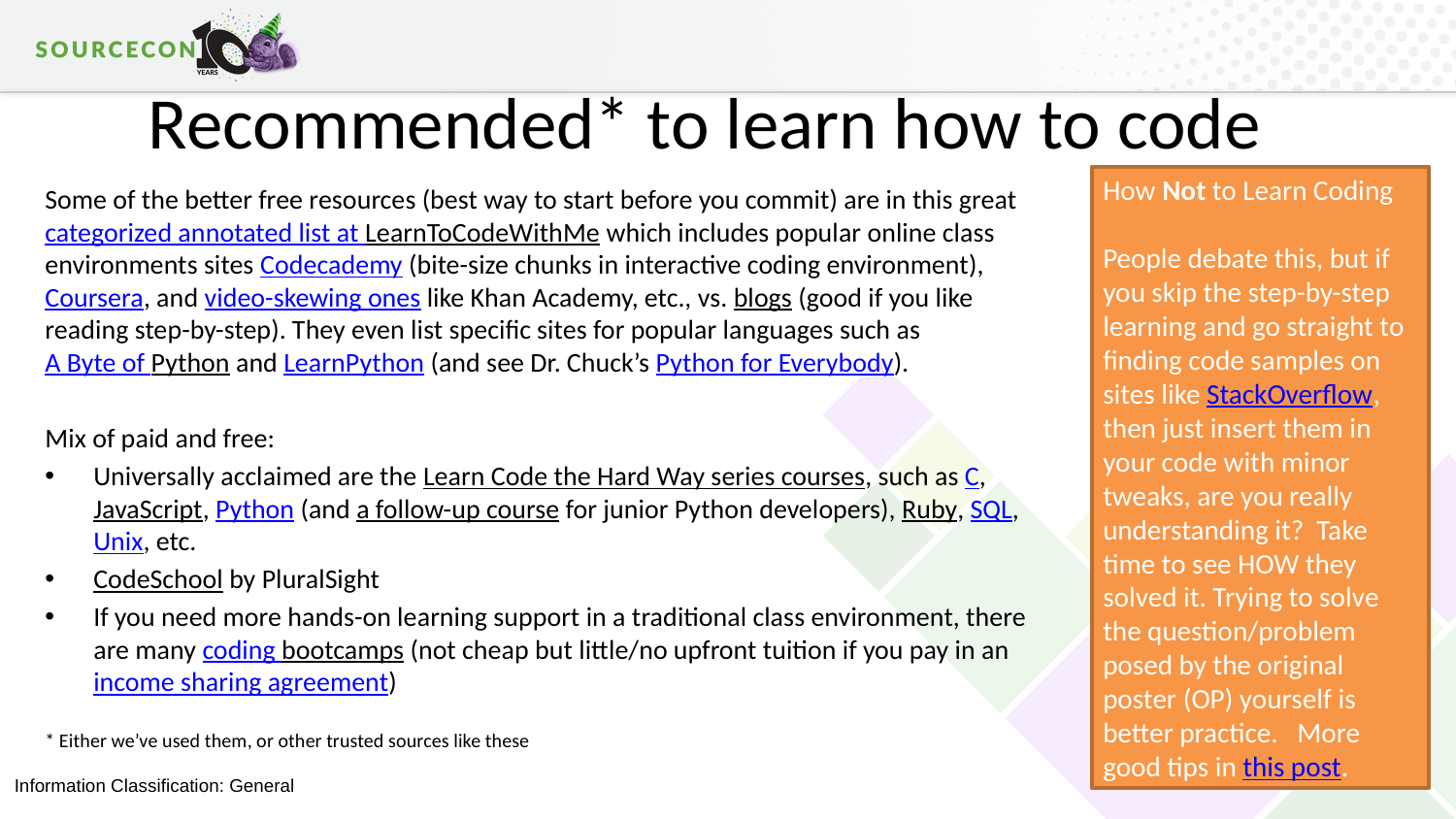

# Recommended* to learn how to code
How Not to Learn Coding

People debate this, but if you skip the step-by-step learning and go straight to finding code samples on sites like StackOverflow, then just insert them in your code with minor tweaks, are you really understanding it?  Take time to see HOW they solved it. Trying to solve the question/problem posed by the original poster (OP) yourself is better practice.   More good tips in this post.
Some of the better free resources (best way to start before you commit) are in this great categorized annotated list at LearnToCodeWithMe which includes popular online class environments sites Codecademy (bite-size chunks in interactive coding environment), Coursera, and video-skewing ones like Khan Academy, etc., vs. blogs (good if you like reading step-by-step). They even list specific sites for popular languages such as A Byte of Python and LearnPython (and see Dr. Chuck’s Python for Everybody).

Mix of paid and free:
Universally acclaimed are the Learn Code the Hard Way series courses, such as C, JavaScript, Python (and a follow-up course for junior Python developers), Ruby, SQL, Unix, etc.
CodeSchool by PluralSight
If you need more hands-on learning support in a traditional class environment, there are many coding bootcamps (not cheap but little/no upfront tuition if you pay in an income sharing agreement)

* Either we’ve used them, or other trusted sources like these